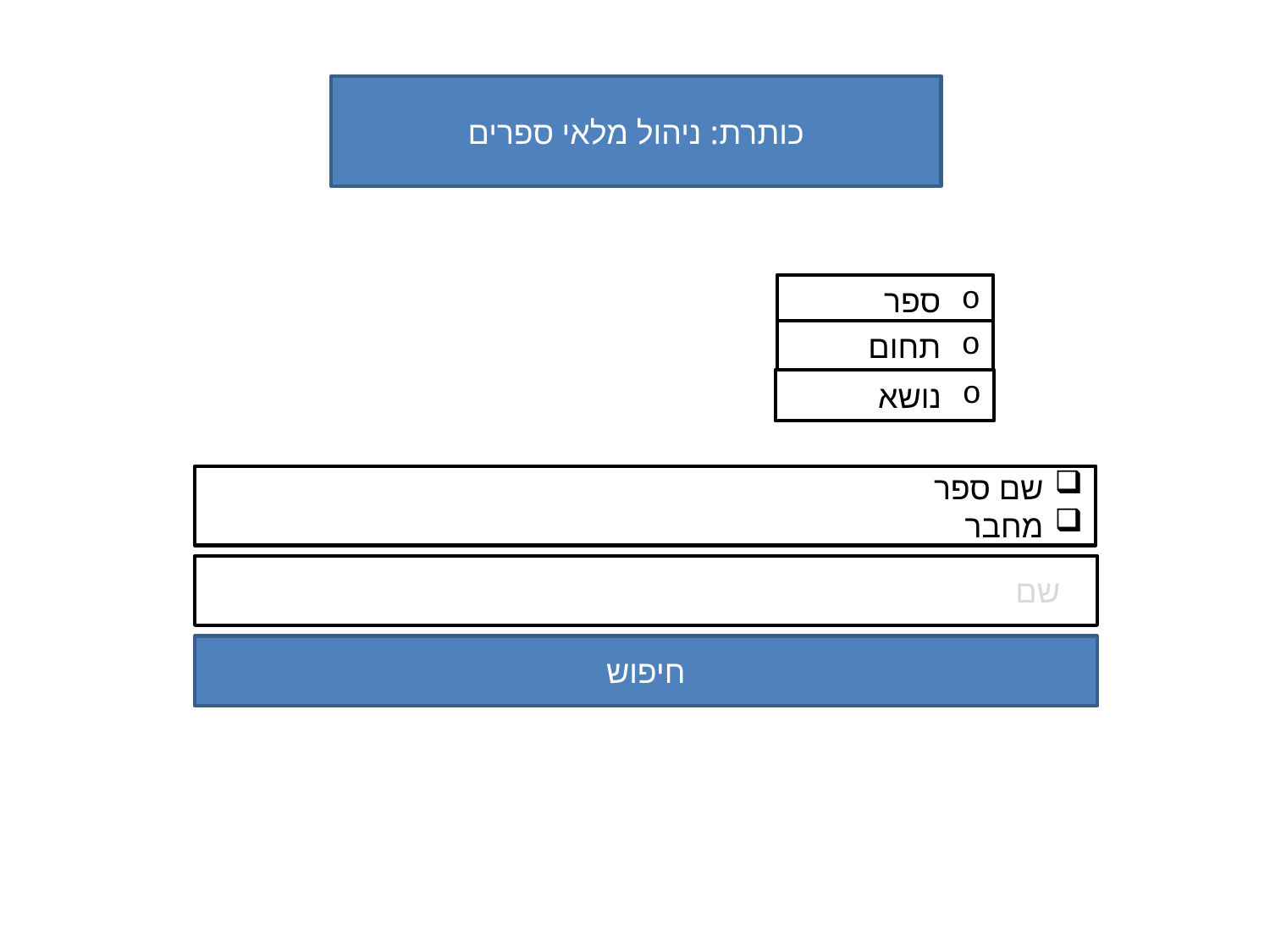

כותרת: ניהול מלאי ספרים
ספר
תחום
נושא
שם ספר
מחבר
   שם
חיפוש